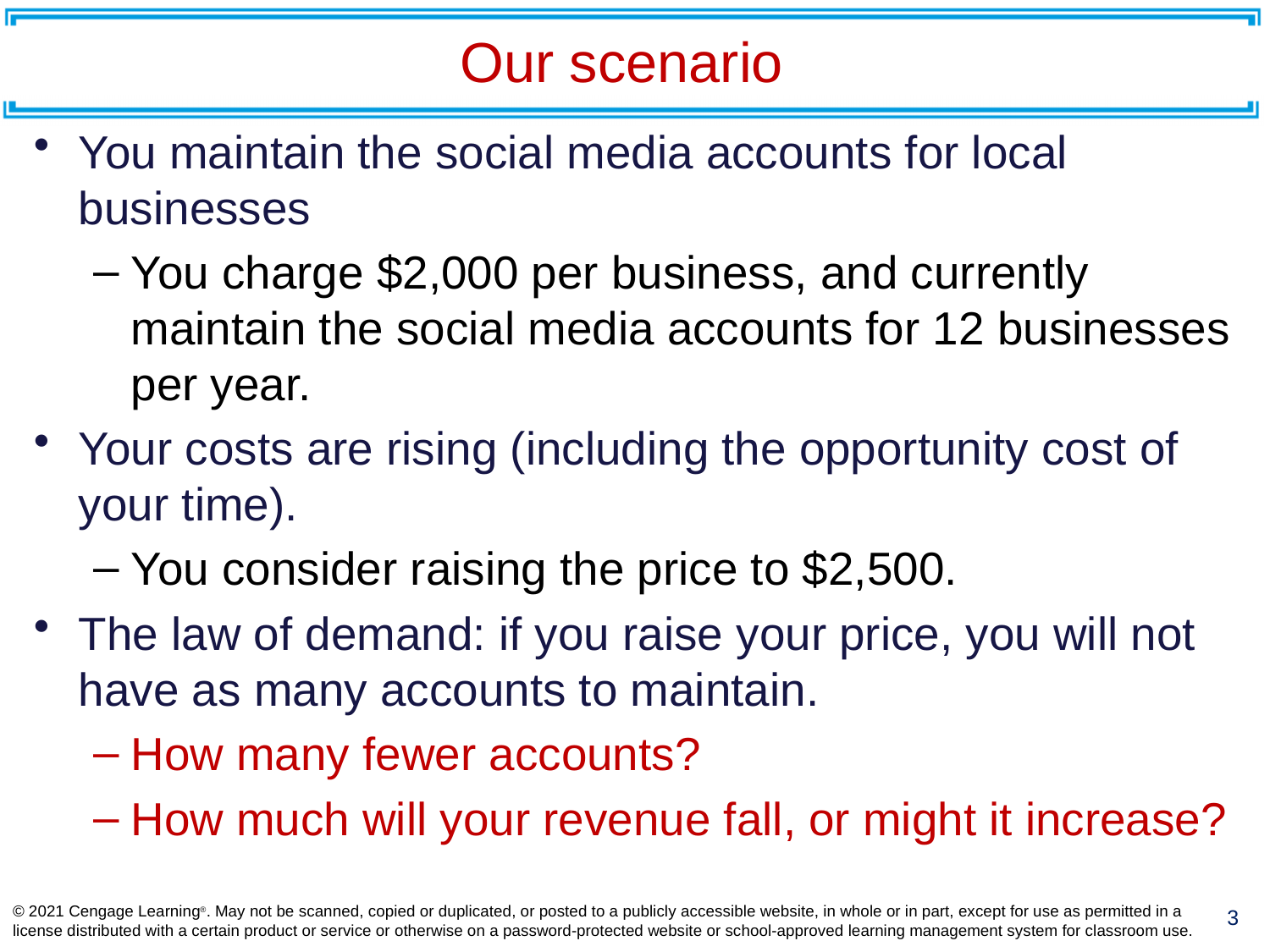

# Our scenario
You maintain the social media accounts for local businesses
You charge $2,000 per business, and currently maintain the social media accounts for 12 businesses per year.
Your costs are rising (including the opportunity cost of your time).
You consider raising the price to $2,500.
The law of demand: if you raise your price, you will not have as many accounts to maintain.
How many fewer accounts?
How much will your revenue fall, or might it increase?
© 2021 Cengage Learning®. May not be scanned, copied or duplicated, or posted to a publicly accessible website, in whole or in part, except for use as permitted in a license distributed with a certain product or service or otherwise on a password-protected website or school-approved learning management system for classroom use.
3